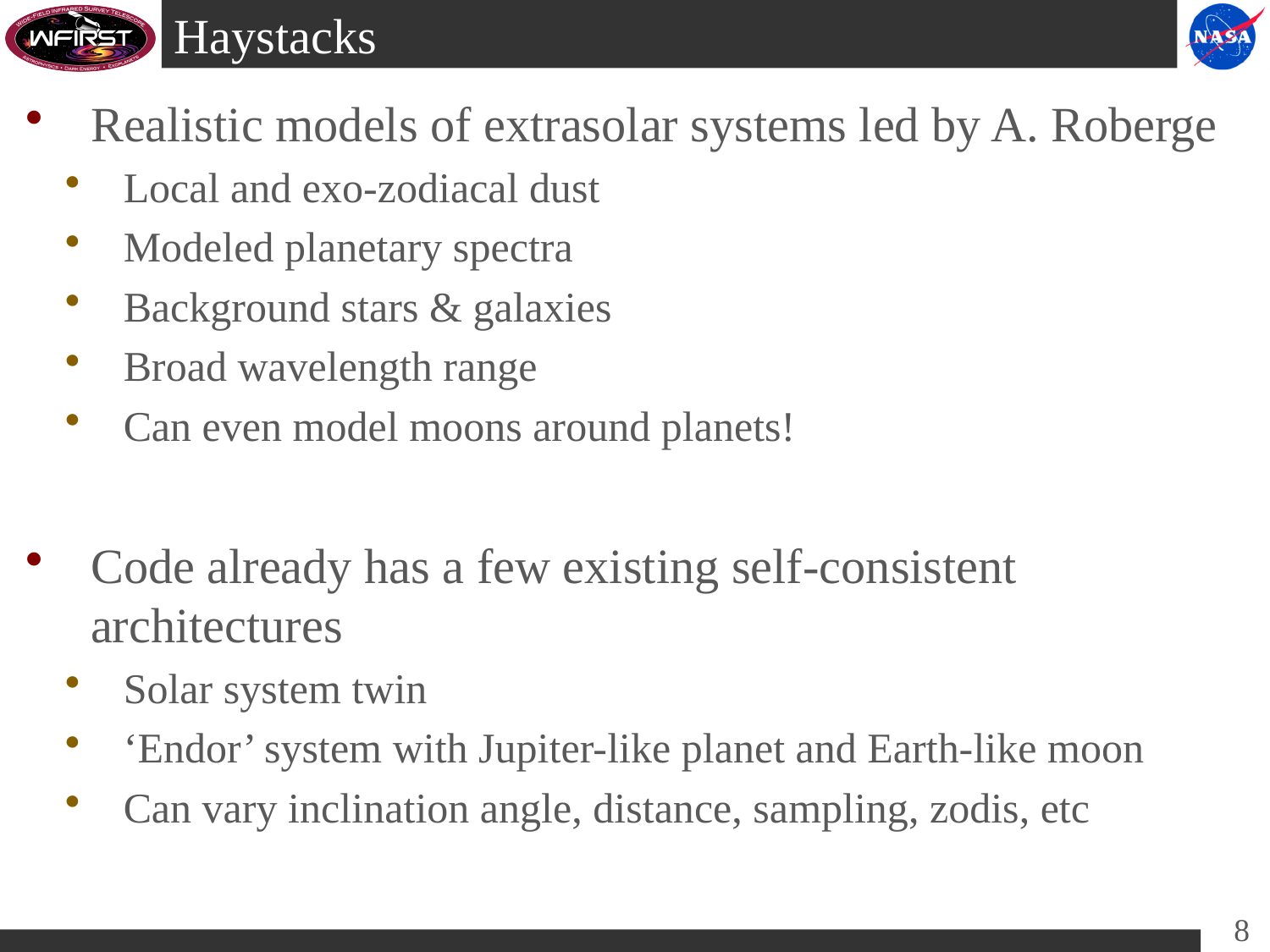

# Haystacks
Realistic models of extrasolar systems led by A. Roberge
Local and exo-zodiacal dust
Modeled planetary spectra
Background stars & galaxies
Broad wavelength range
Can even model moons around planets!

Code already has a few existing self-consistent architectures
Solar system twin
‘Endor’ system with Jupiter-like planet and Earth-like moon
Can vary inclination angle, distance, sampling, zodis, etc